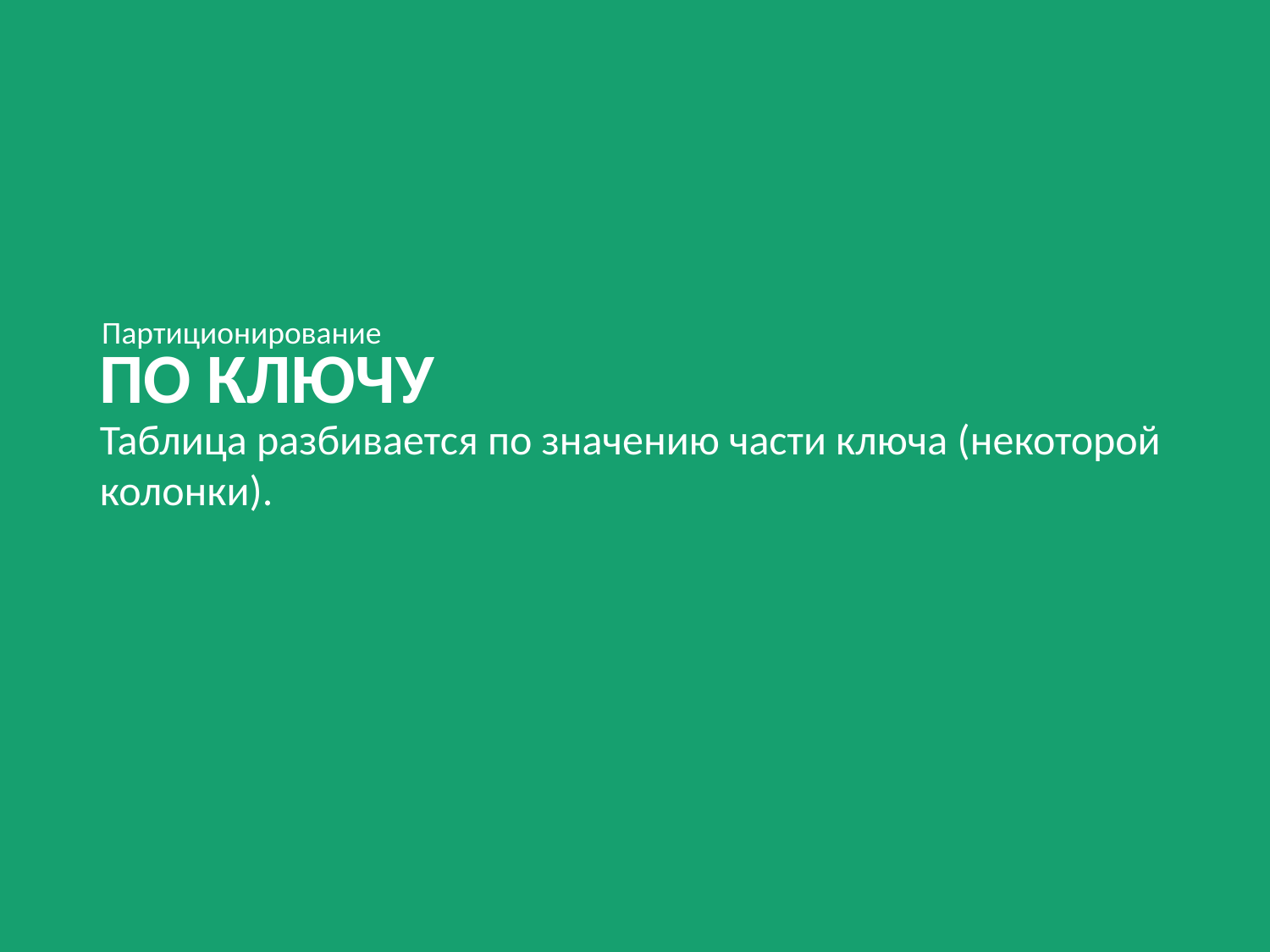

Партиционирование
ПО КЛЮЧУ
Таблица разбивается по значению части ключа (некоторой колонки).